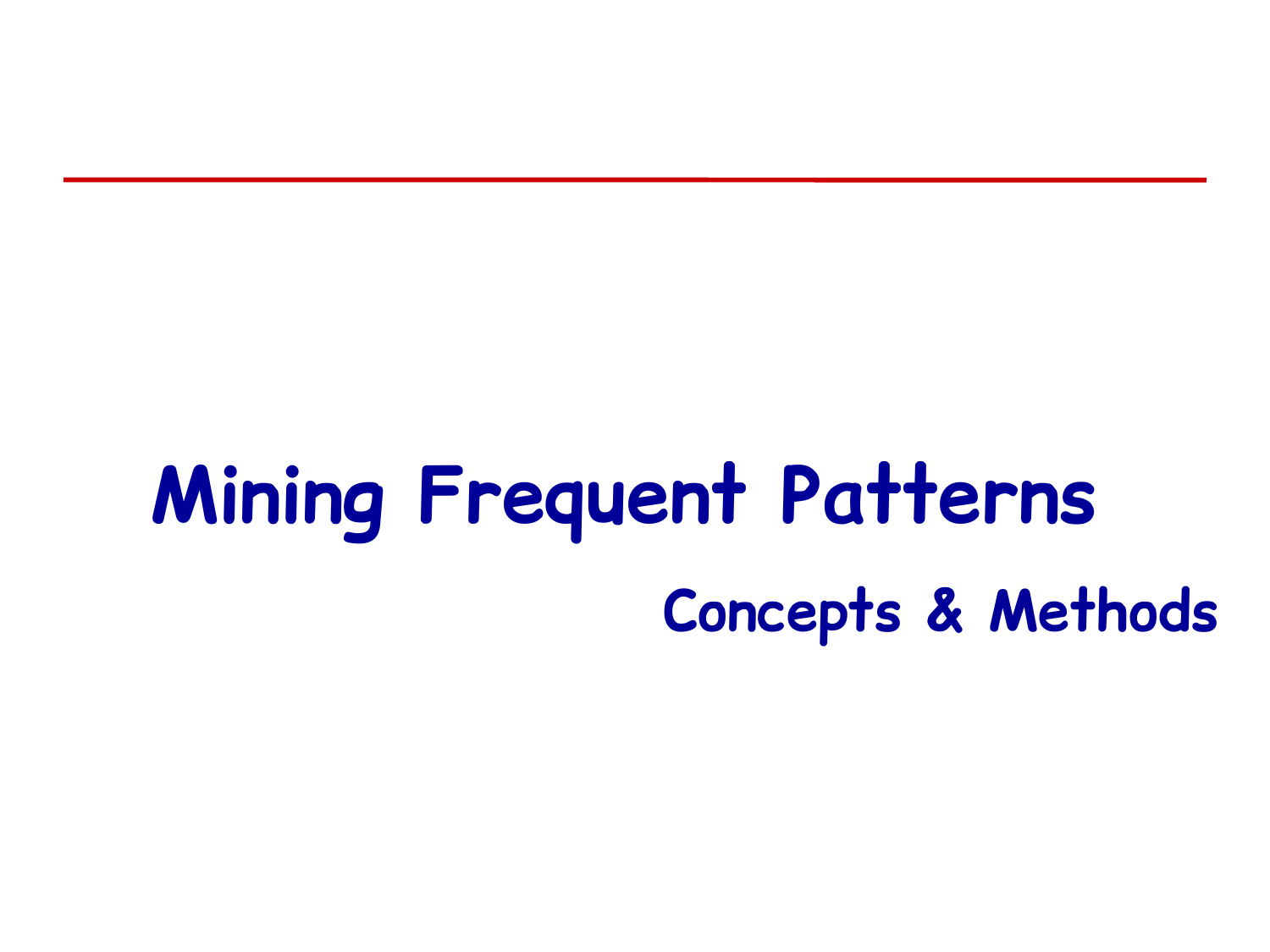

Mining Frequent Patterns
# Concepts & Methods